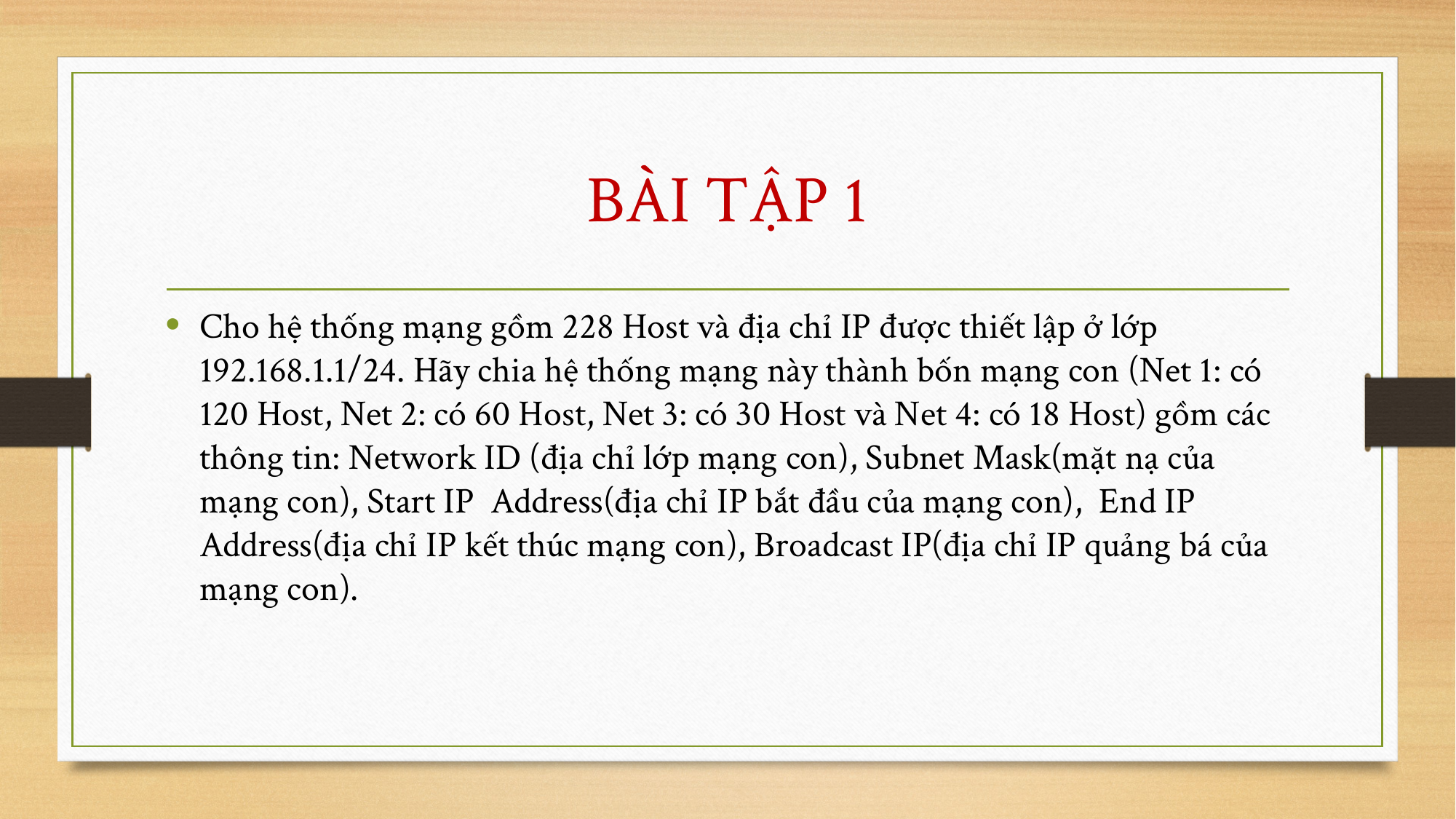

# BÀI TẬP 1
Cho hệ thống mạng gồm 228 Host và địa chỉ IP được thiết lập ở lớp 192.168.1.1/24. Hãy chia hệ thống mạng này thành bốn mạng con (Net 1: có 120 Host, Net 2: có 60 Host, Net 3: có 30 Host và Net 4: có 18 Host) gồm các thông tin: Network ID (địa chỉ lớp mạng con), Subnet Mask(mặt nạ của mạng con), Start IP  Address(địa chỉ IP bắt đầu của mạng con),  End IP Address(địa chỉ IP kết thúc mạng con), Broadcast IP(địa chỉ IP quảng bá của mạng con).